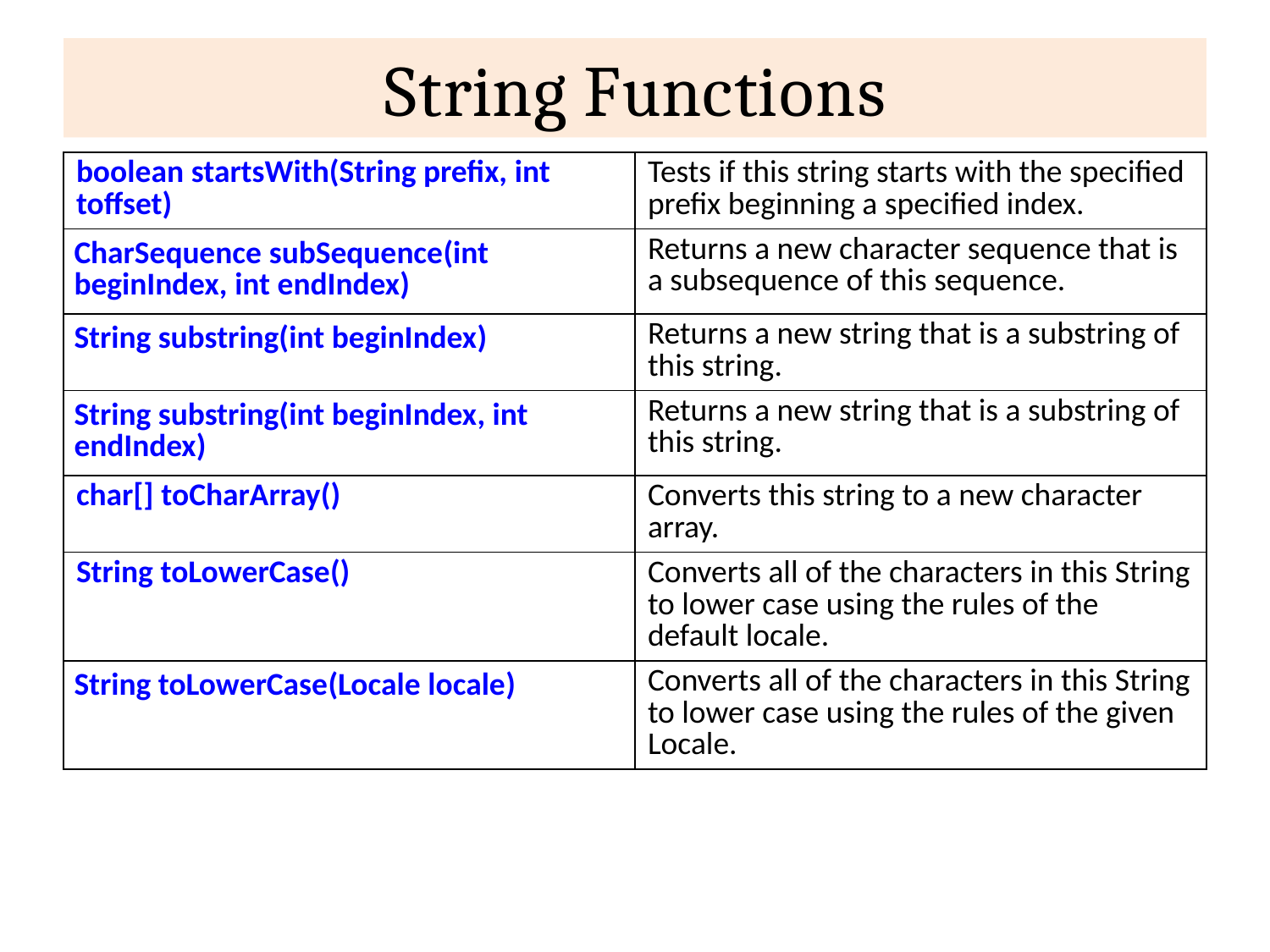

# String Functions
| boolean startsWith(String prefix, int toffset) | Tests if this string starts with the specified prefix beginning a specified index. |
| --- | --- |
| CharSequence subSequence(int beginIndex, int endIndex) | Returns a new character sequence that is a subsequence of this sequence. |
| String substring(int beginIndex) | Returns a new string that is a substring of this string. |
| String substring(int beginIndex, int endIndex) | Returns a new string that is a substring of this string. |
| char[] toCharArray() | Converts this string to a new character array. |
| String toLowerCase() | Converts all of the characters in this String to lower case using the rules of the default locale. |
| String toLowerCase(Locale locale) | Converts all of the characters in this String to lower case using the rules of the given Locale. |